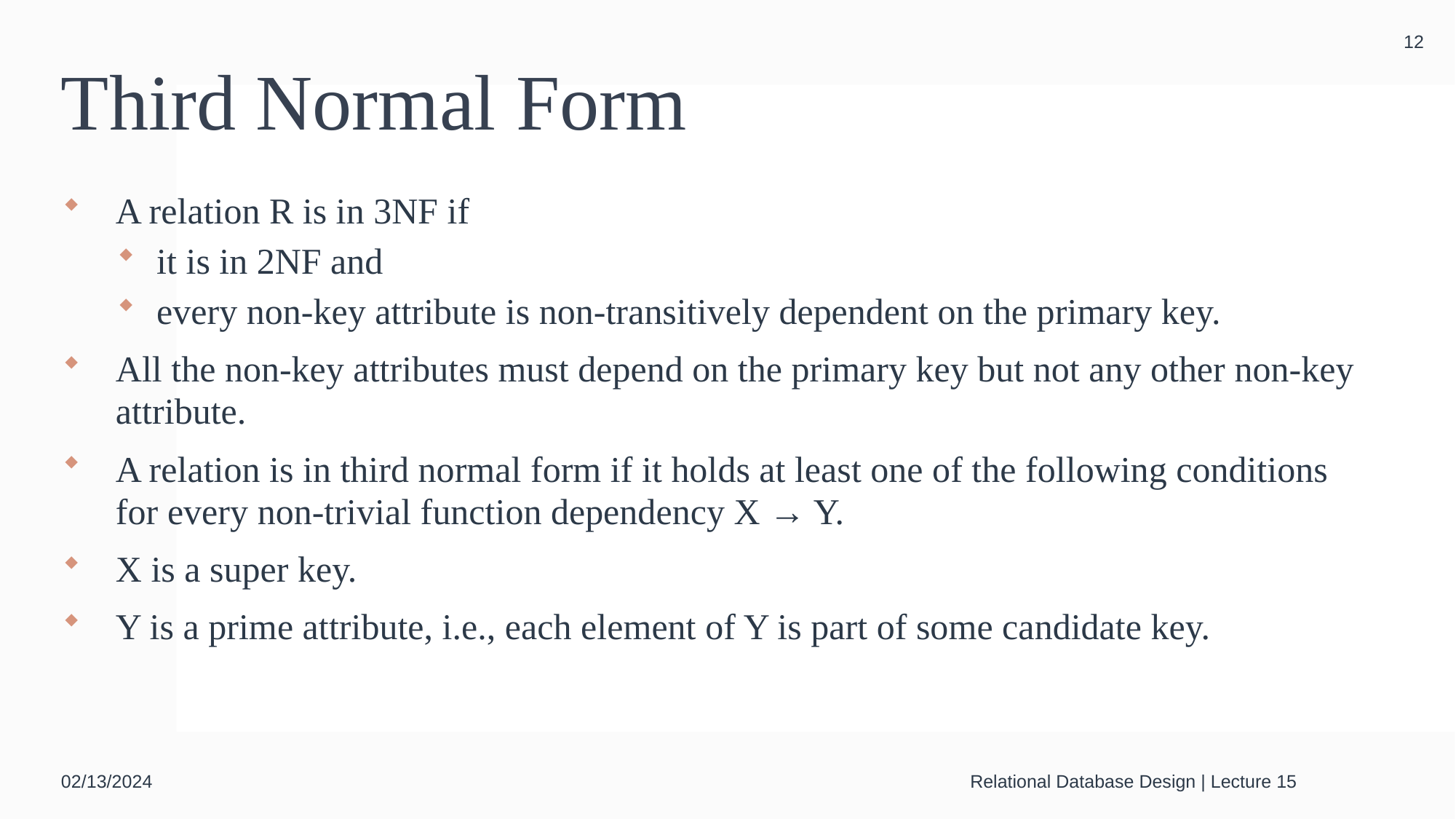

12
# Third Normal Form
A relation R is in 3NF if
it is in 2NF and
every non-key attribute is non-transitively dependent on the primary key.
All the non-key attributes must depend on the primary key but not any other non-key attribute.
A relation is in third normal form if it holds at least one of the following conditions for every non-trivial function dependency X → Y.
X is a super key.
Y is a prime attribute, i.e., each element of Y is part of some candidate key.
02/13/2024
Relational Database Design | Lecture 15